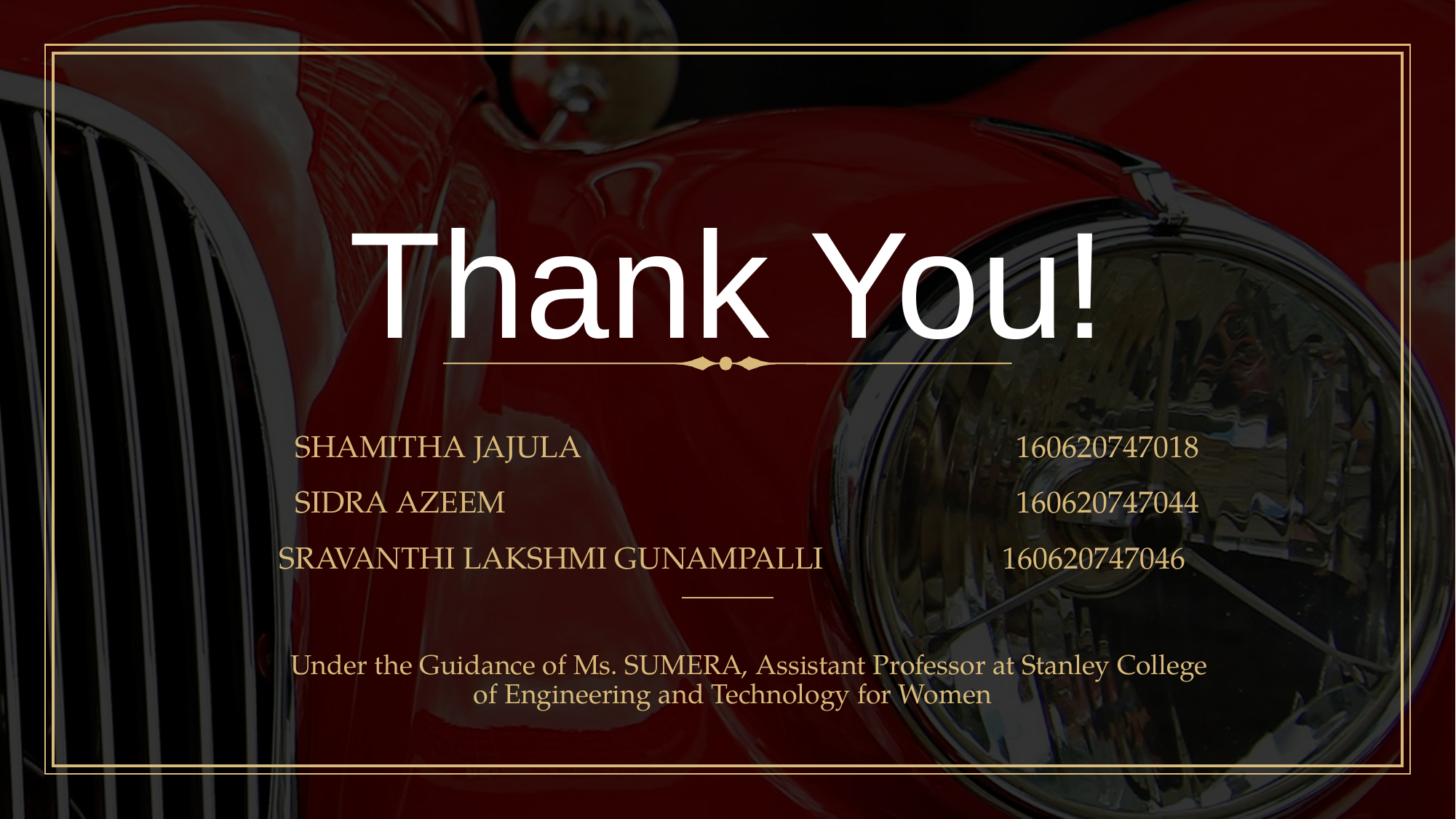

# Thank You!

  SHAMITHA JAJULA				160620747018

  SIDRA AZEEM					160620747044

   SRAVANTHI LAKSHMI GUNAMPALLI 	            160620747046

 Under the Guidance of Ms. SUMERA, Assistant Professor at Stanley College of Engineering and Technology for Women